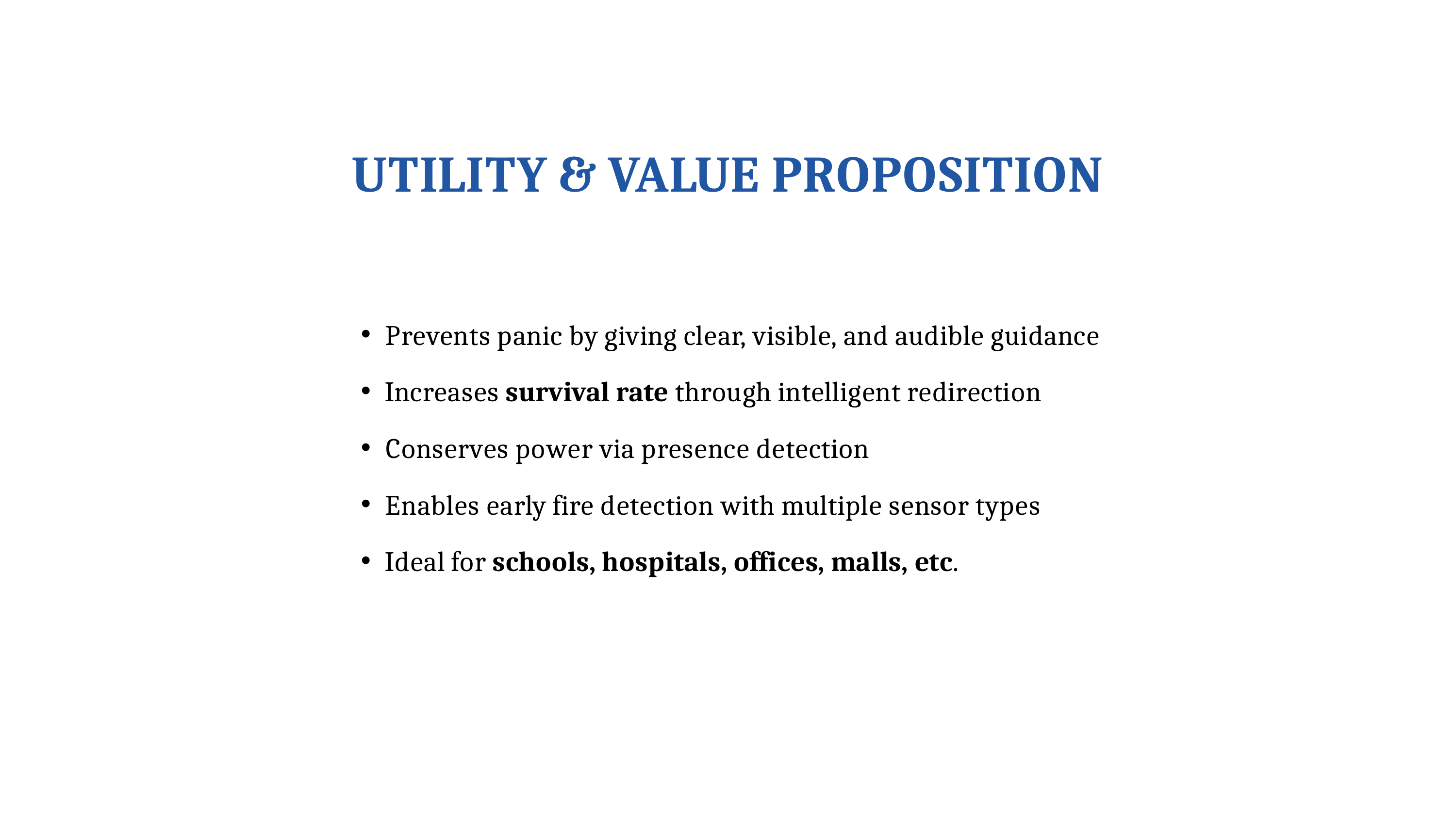

UTILITY & VALUE PROPOSITION
Prevents panic by giving clear, visible, and audible guidance
Increases survival rate through intelligent redirection
Conserves power via presence detection
Enables early fire detection with multiple sensor types
Ideal for schools, hospitals, offices, malls, etc.